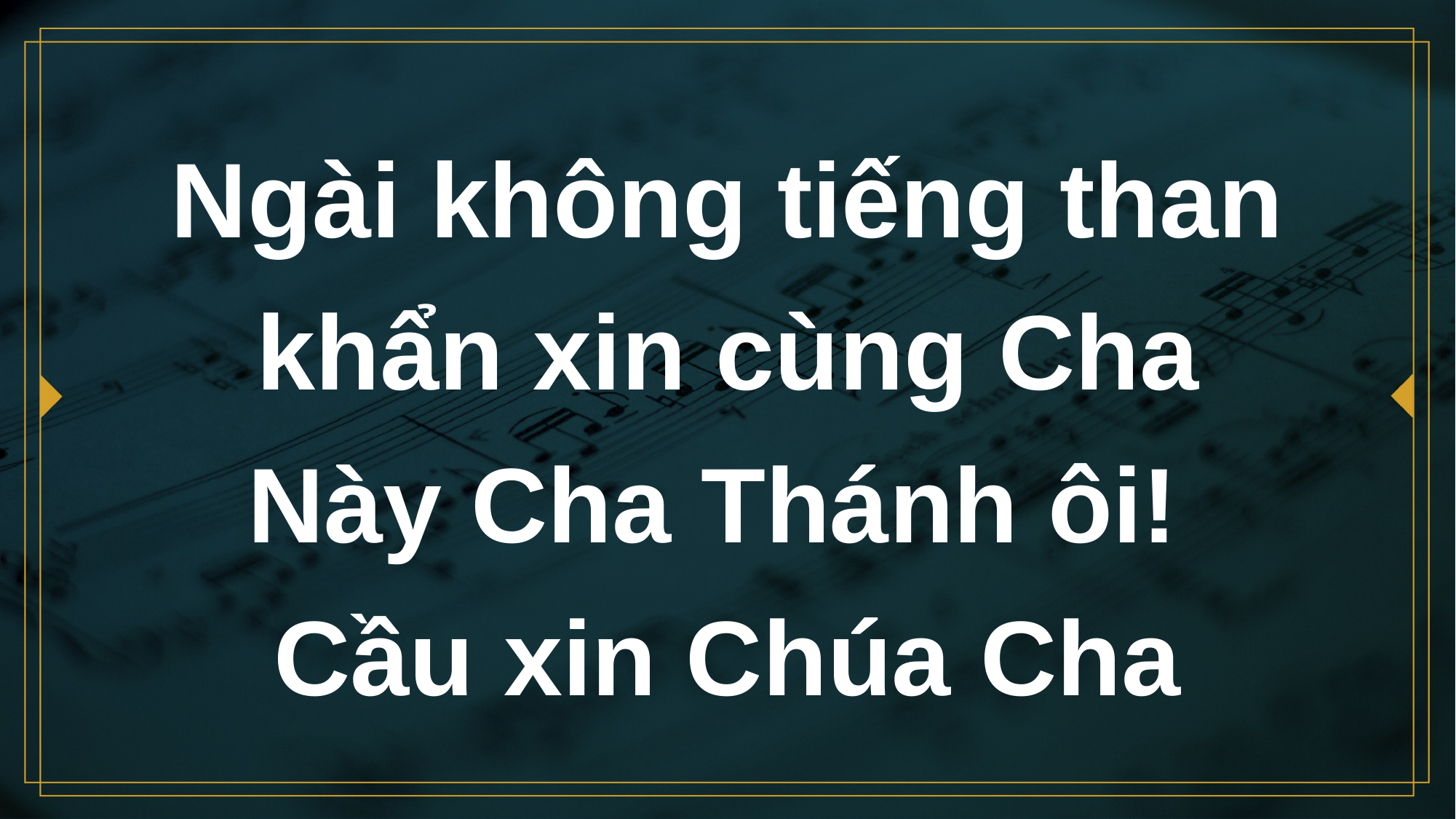

# Ngài không tiếng than khẩn xin cùng Cha Này Cha Thánh ôi! Cầu xin Chúa Cha